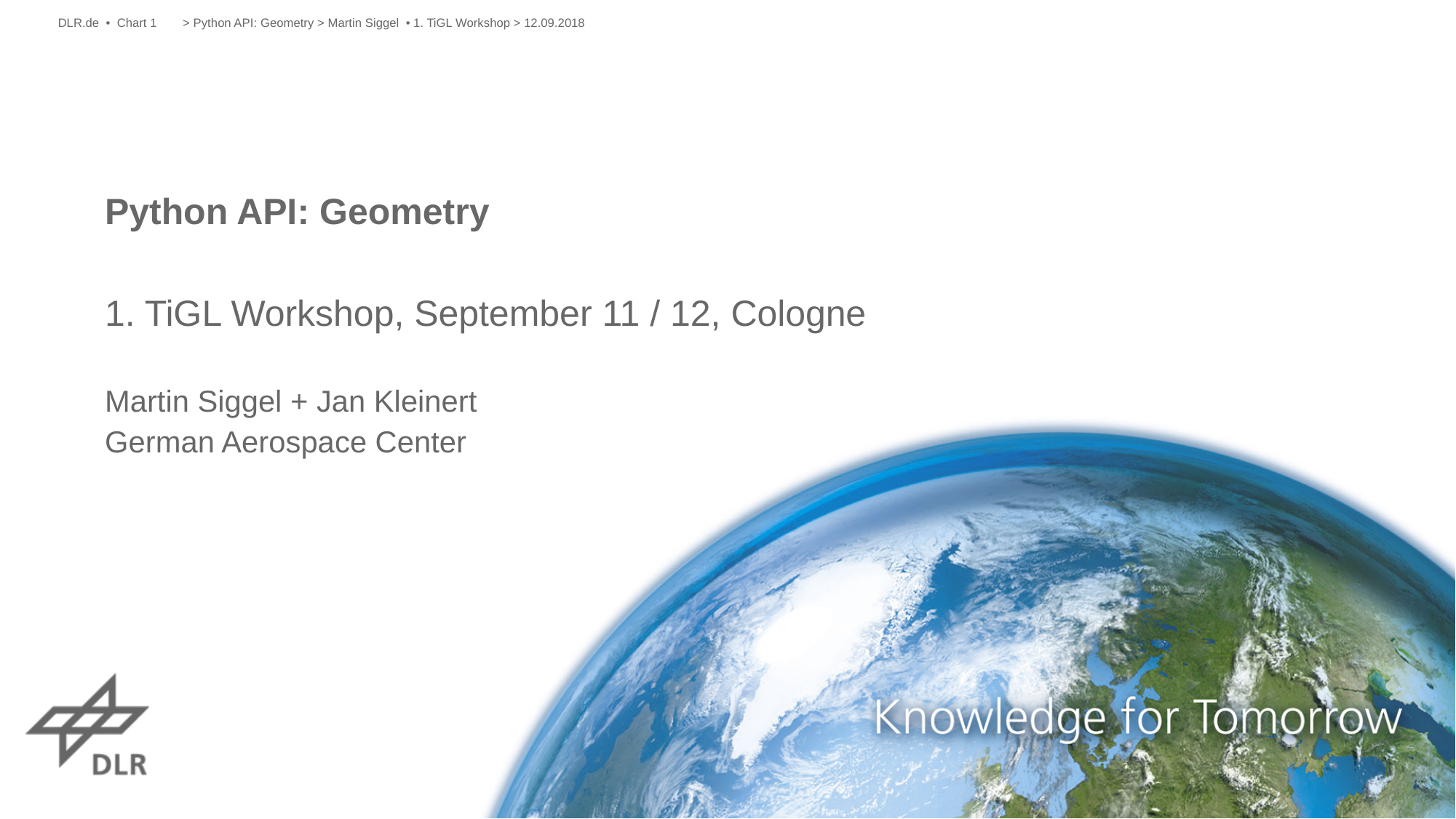

DLR.de  •  Chart 1
> Python API: Geometry > Martin Siggel  • 1. TiGL Workshop > 12.09.2018
# Python API: Geometry
1. TiGL Workshop, September 11 / 12, Cologne
Martin Siggel + Jan Kleinert
German Aerospace Center